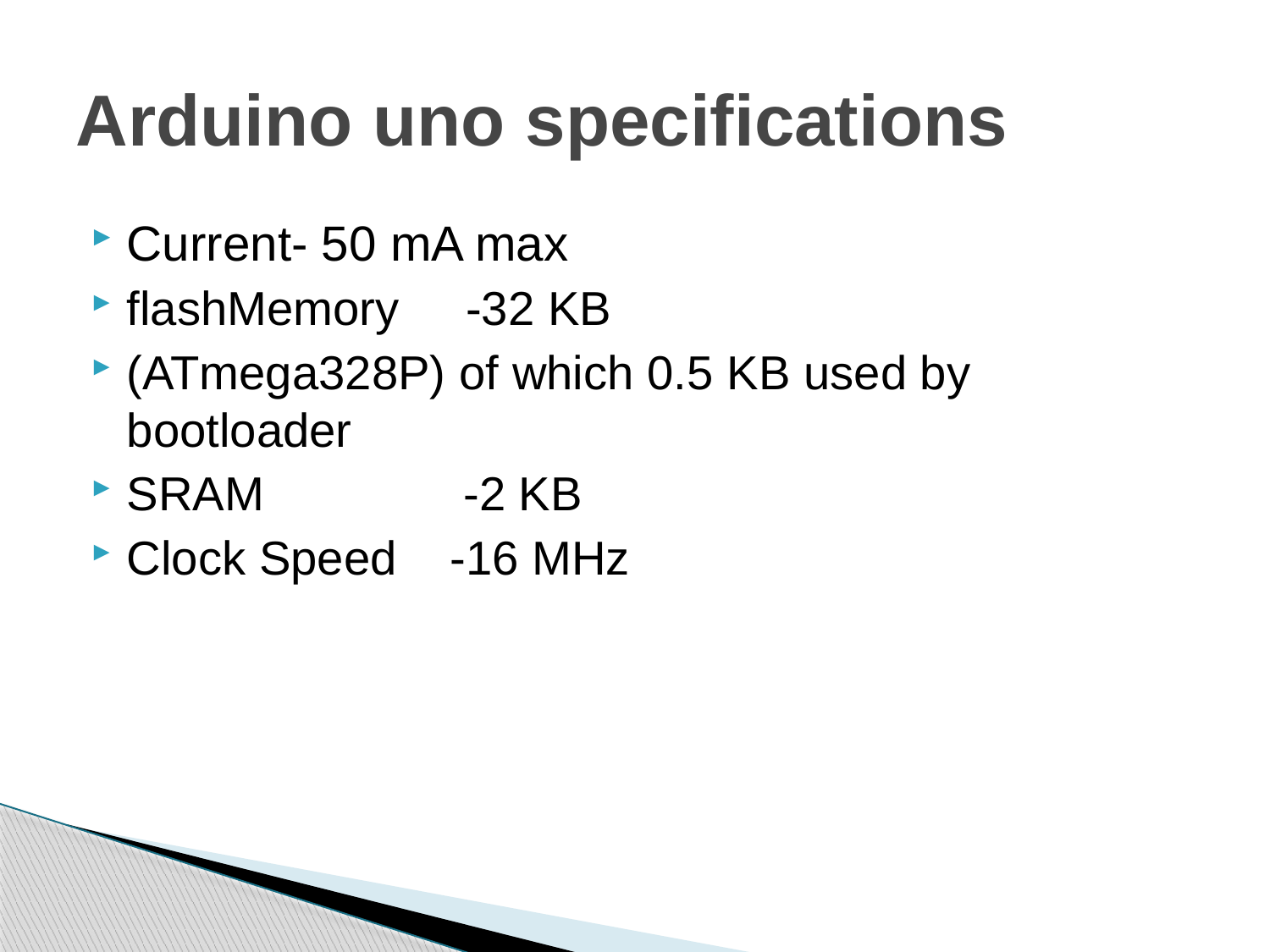

# Arduino uno specifications
Current- 50 mA max
flashMemory     -32 KB
(ATmega328P) of which 0.5 KB used by bootloader
SRAM               -2 KB
Clock Speed    -16 MHz